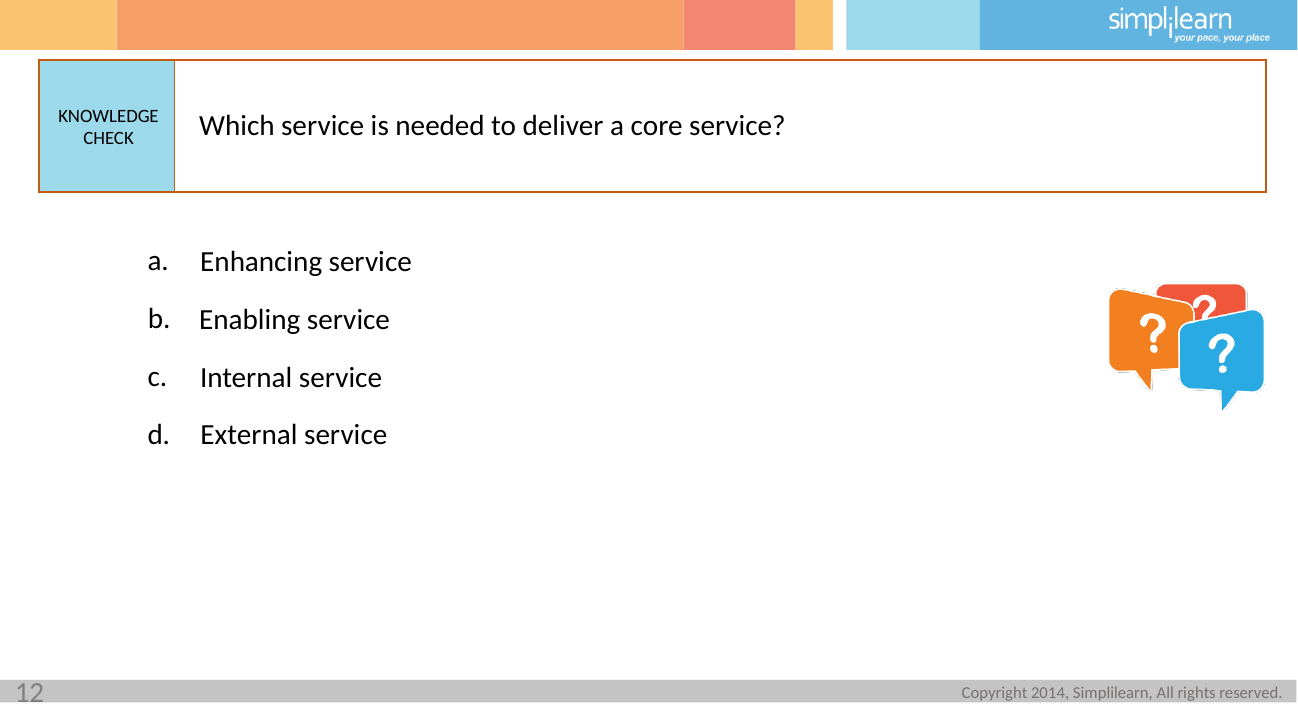

Which service is needed to deliver a core service?
Enhancing service
Enabling service
Internal service
External service